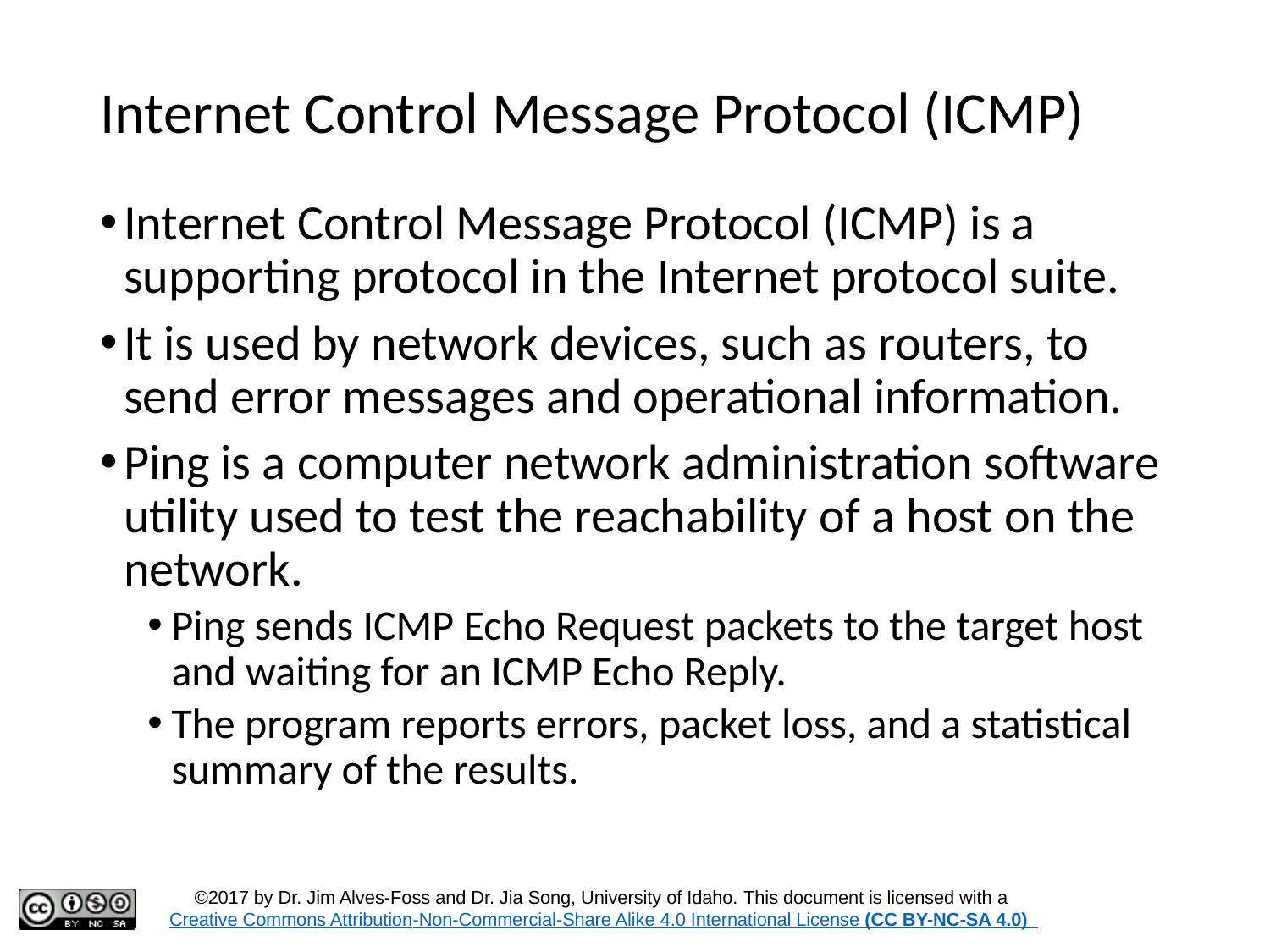

# Internet Control Message Protocol (ICMP)
Internet Control Message Protocol (ICMP) is a supporting protocol in the Internet protocol suite.
It is used by network devices, such as routers, to send error messages and operational information.
Ping is a computer network administration software utility used to test the reachability of a host on the network.
Ping sends ICMP Echo Request packets to the target host and waiting for an ICMP Echo Reply.
The program reports errors, packet loss, and a statistical summary of the results.